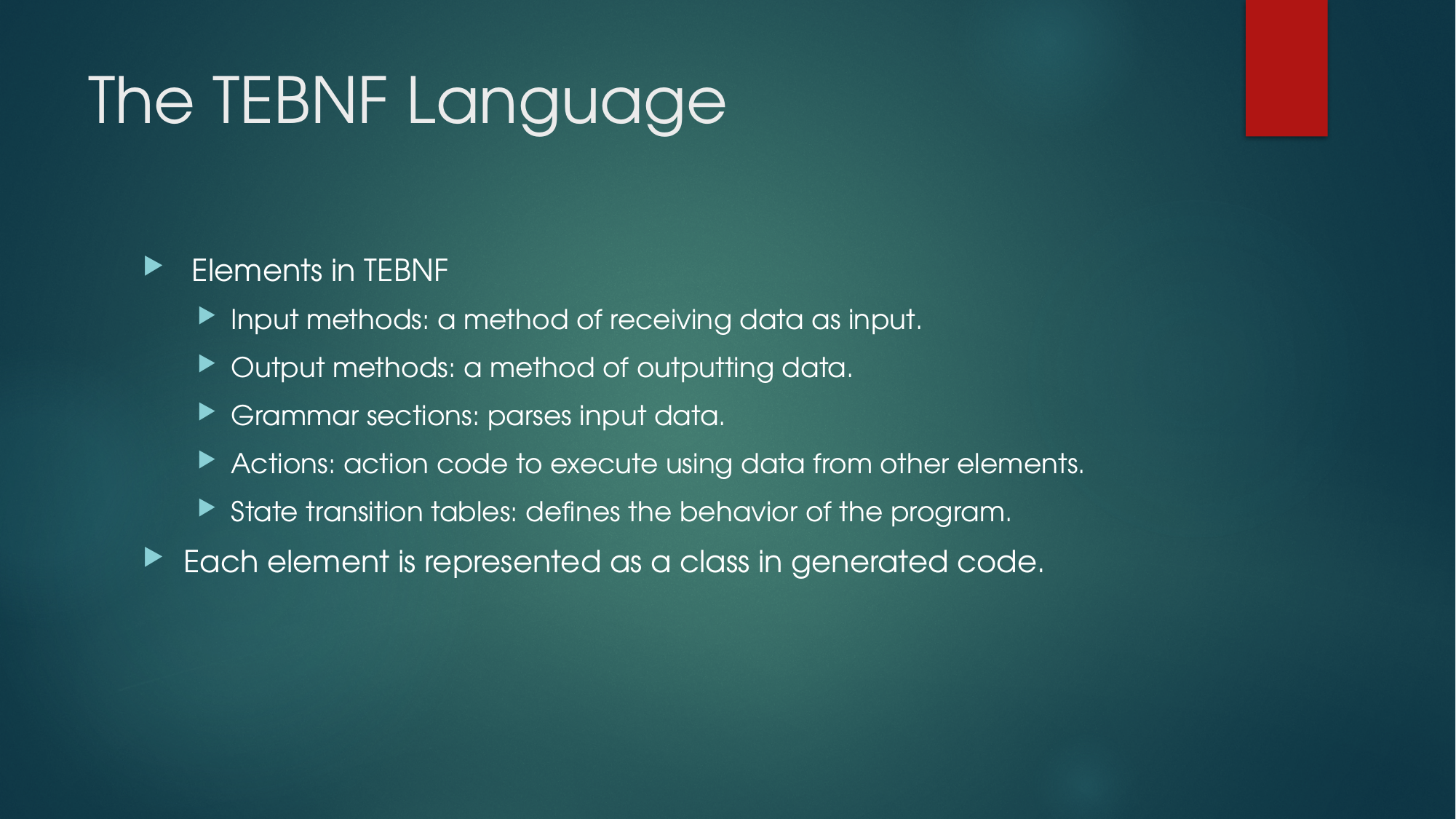

# The TEBNF Language
 Elements in TEBNF
Input methods: a method of receiving data as input.
Output methods: a method of outputting data.
Grammar sections: parses input data.
Actions: action code to execute using data from other elements.
State transition tables: defines the behavior of the program.
Each element is represented as a class in generated code.